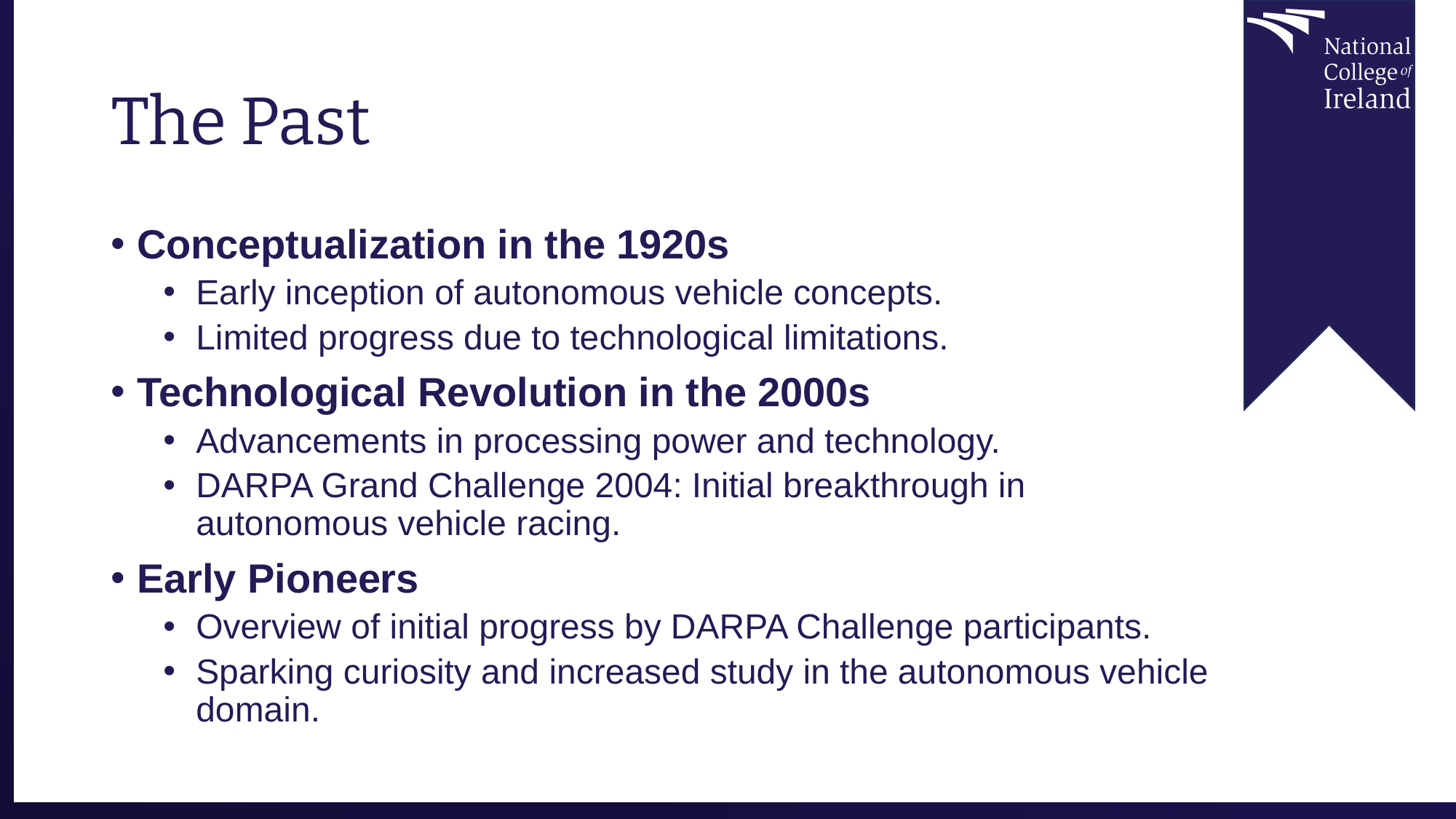

# The Past
Conceptualization in the 1920s
Early inception of autonomous vehicle concepts.
Limited progress due to technological limitations.
Technological Revolution in the 2000s
Advancements in processing power and technology.
DARPA Grand Challenge 2004: Initial breakthrough in autonomous vehicle racing.
Early Pioneers
Overview of initial progress by DARPA Challenge participants.
Sparking curiosity and increased study in the autonomous vehicle domain.